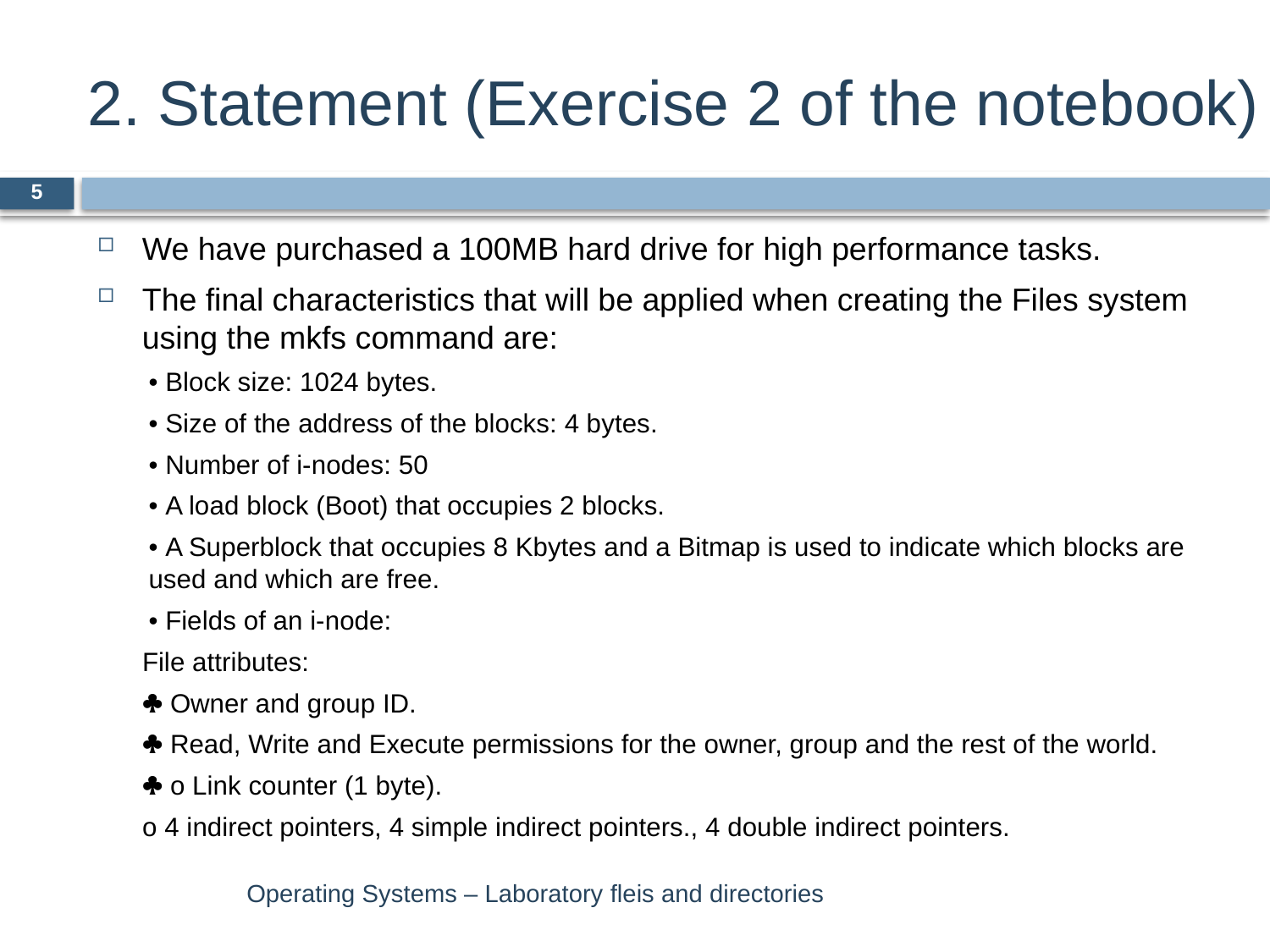

# 2. Statement (Exercise 2 of the notebook)
5
We have purchased a 100MB hard drive for high performance tasks.
The final characteristics that will be applied when creating the Files system using the mkfs command are:
• Block size: 1024 bytes.
• Size of the address of the blocks: 4 bytes.
• Number of i-nodes: 50
• A load block (Boot) that occupies 2 blocks.
• A Superblock that occupies 8 Kbytes and a Bitmap is used to indicate which blocks are used and which are free.
• Fields of an i-node:
File attributes:
♣ Owner and group ID.
♣ Read, Write and Execute permissions for the owner, group and the rest of the world.
♣ o Link counter (1 byte).
o 4 indirect pointers, 4 simple indirect pointers., 4 double indirect pointers.
Operating Systems – Laboratory fleis and directories